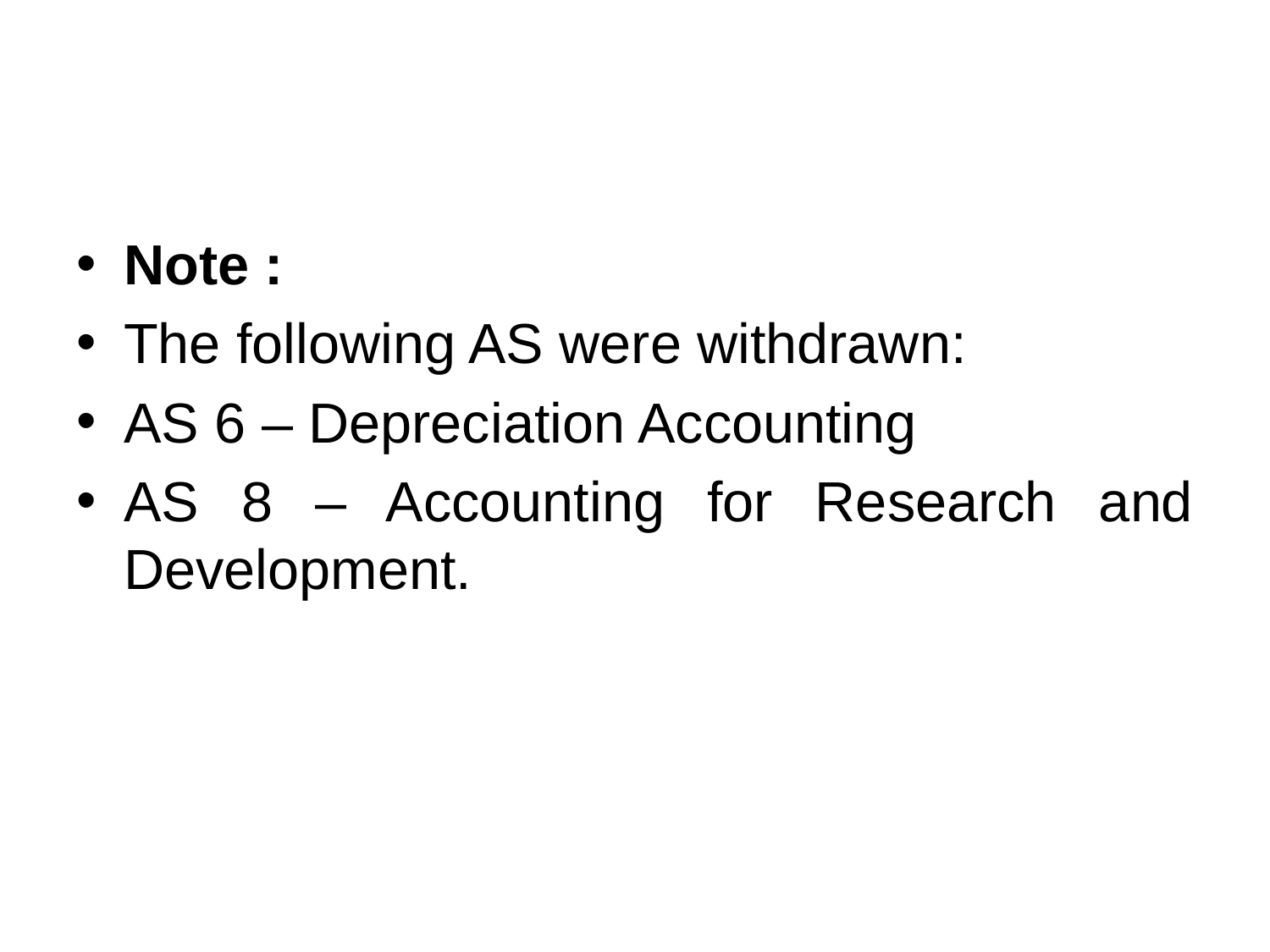

#
Note :
The following AS were withdrawn:
AS 6 – Depreciation Accounting
AS 8 – Accounting for Research and Development.